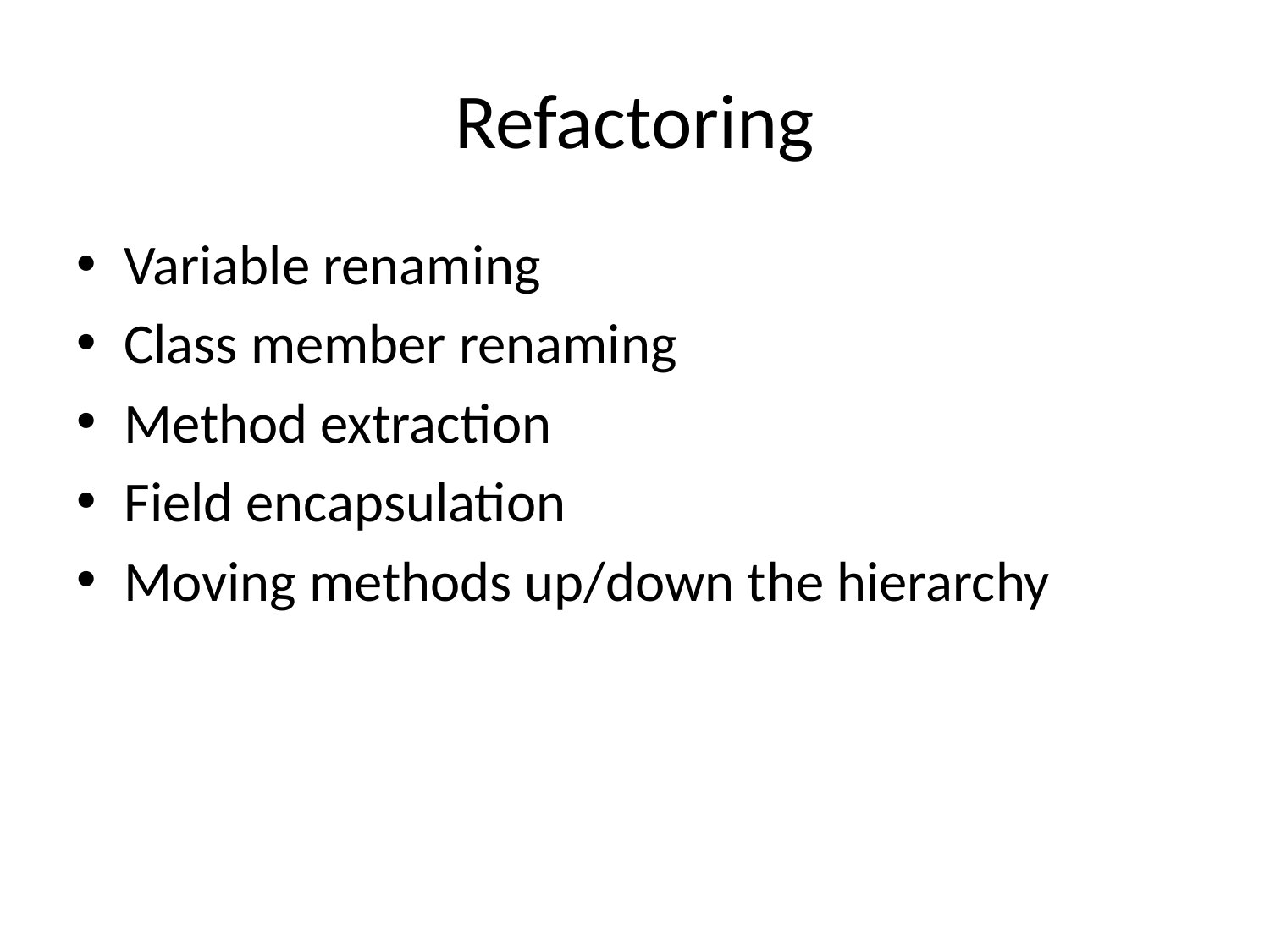

# Refactoring
Variable renaming
Class member renaming
Method extraction
Field encapsulation
Moving methods up/down the hierarchy